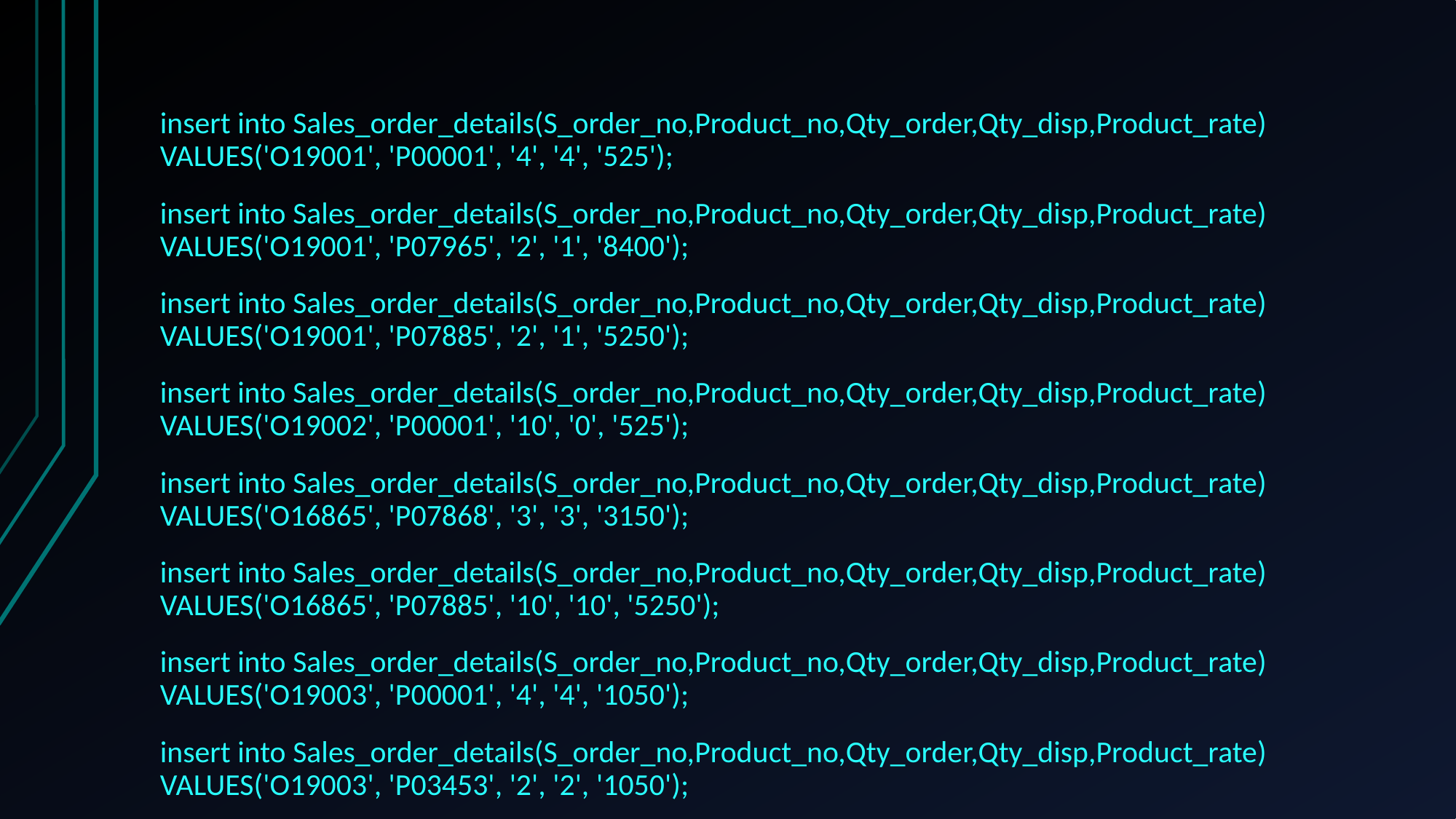

insert into Sales_order_details(S_order_no,Product_no,Qty_order,Qty_disp,Product_rate) VALUES('O19001', 'P00001', '4', '4', '525');
insert into Sales_order_details(S_order_no,Product_no,Qty_order,Qty_disp,Product_rate) VALUES('O19001', 'P07965', '2', '1', '8400');
insert into Sales_order_details(S_order_no,Product_no,Qty_order,Qty_disp,Product_rate) VALUES('O19001', 'P07885', '2', '1', '5250');
insert into Sales_order_details(S_order_no,Product_no,Qty_order,Qty_disp,Product_rate) VALUES('O19002', 'P00001', '10', '0', '525');
insert into Sales_order_details(S_order_no,Product_no,Qty_order,Qty_disp,Product_rate) VALUES('O16865', 'P07868', '3', '3', '3150');
insert into Sales_order_details(S_order_no,Product_no,Qty_order,Qty_disp,Product_rate) VALUES('O16865', 'P07885', '10', '10', '5250');
insert into Sales_order_details(S_order_no,Product_no,Qty_order,Qty_disp,Product_rate) VALUES('O19003', 'P00001', '4', '4', '1050');
insert into Sales_order_details(S_order_no,Product_no,Qty_order,Qty_disp,Product_rate) VALUES('O19003', 'P03453', '2', '2', '1050');
insert into Sales_order_details(S_order_no,Product_no,Qty_order,Qty_disp,Product_rate) VALUES('O46866', 'P06734', '1', '1', '12000');
insert into Sales_order_details(S_order_no,Product_no,Qty_order,Qty_disp,Product_rate) VALUES('O46866', 'P07865', '1', '0', '8400');
insert into Sales_order_details(S_order_no,Product_no,Qty_order,Qty_disp,Product_rate) VALUES('O10008', 'P07975', '1', '0', '1050');
insert into Sales_order_details(S_order_no,Product_no,Qty_order,Qty_disp,Product_rate) VALUES('O10008', 'P00001', '10', '5', '525');